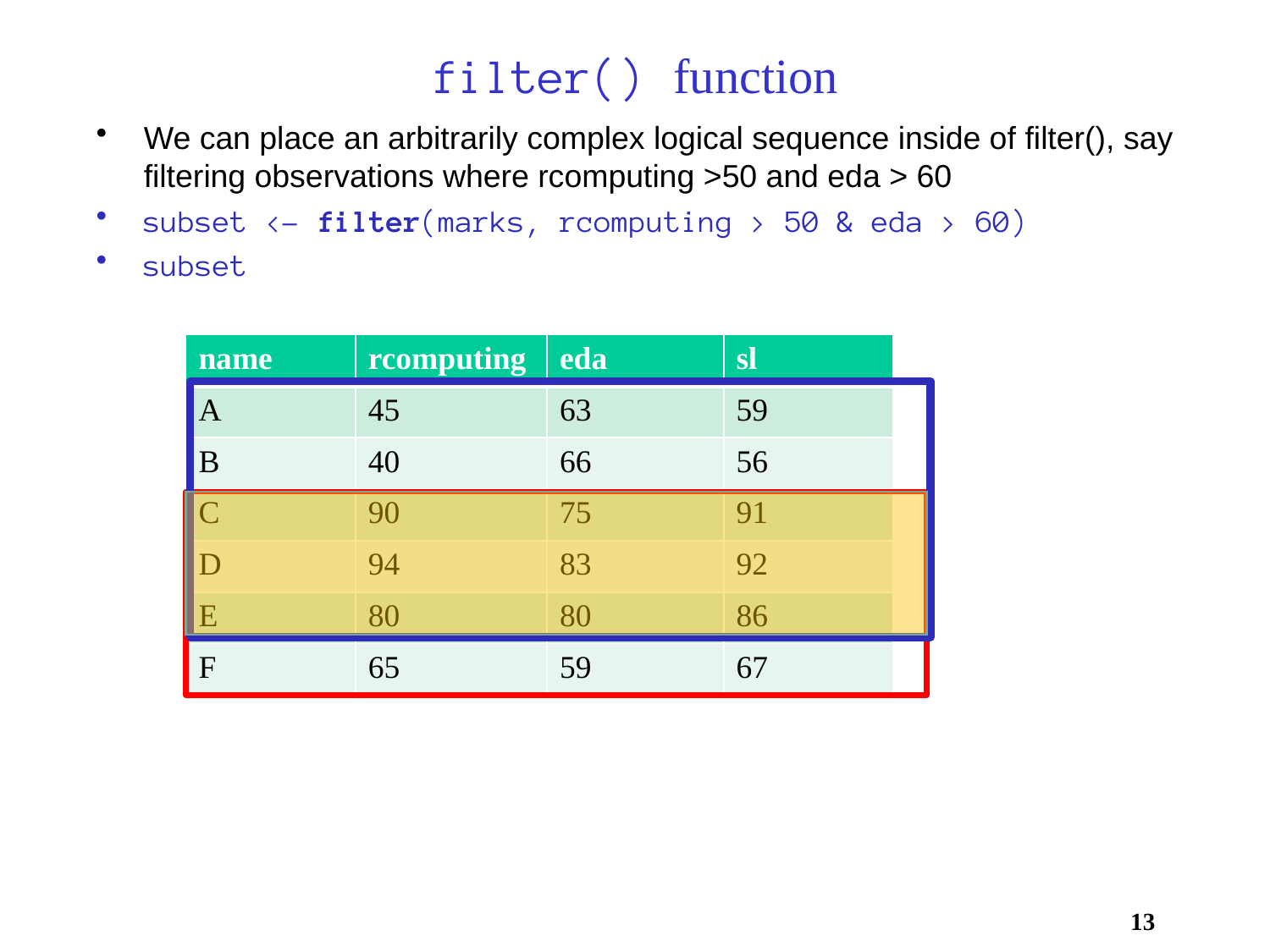

# filter() function
We can place an arbitrarily complex logical sequence inside of filter(), say filtering observations where rcomputing >50 and eda > 60
subset <- filter(marks, rcomputing > 50 & eda > 60)
subset

| name | rcomputing | eda | sl |
| --- | --- | --- | --- |
| A | 45 | 63 | 59 |
| B | 40 | 66 | 56 |
| C | 90 | 75 | 91 |
| D | 94 | 83 | 92 |
| E | 80 | 80 | 86 |
| F | 65 | 59 | 67 |